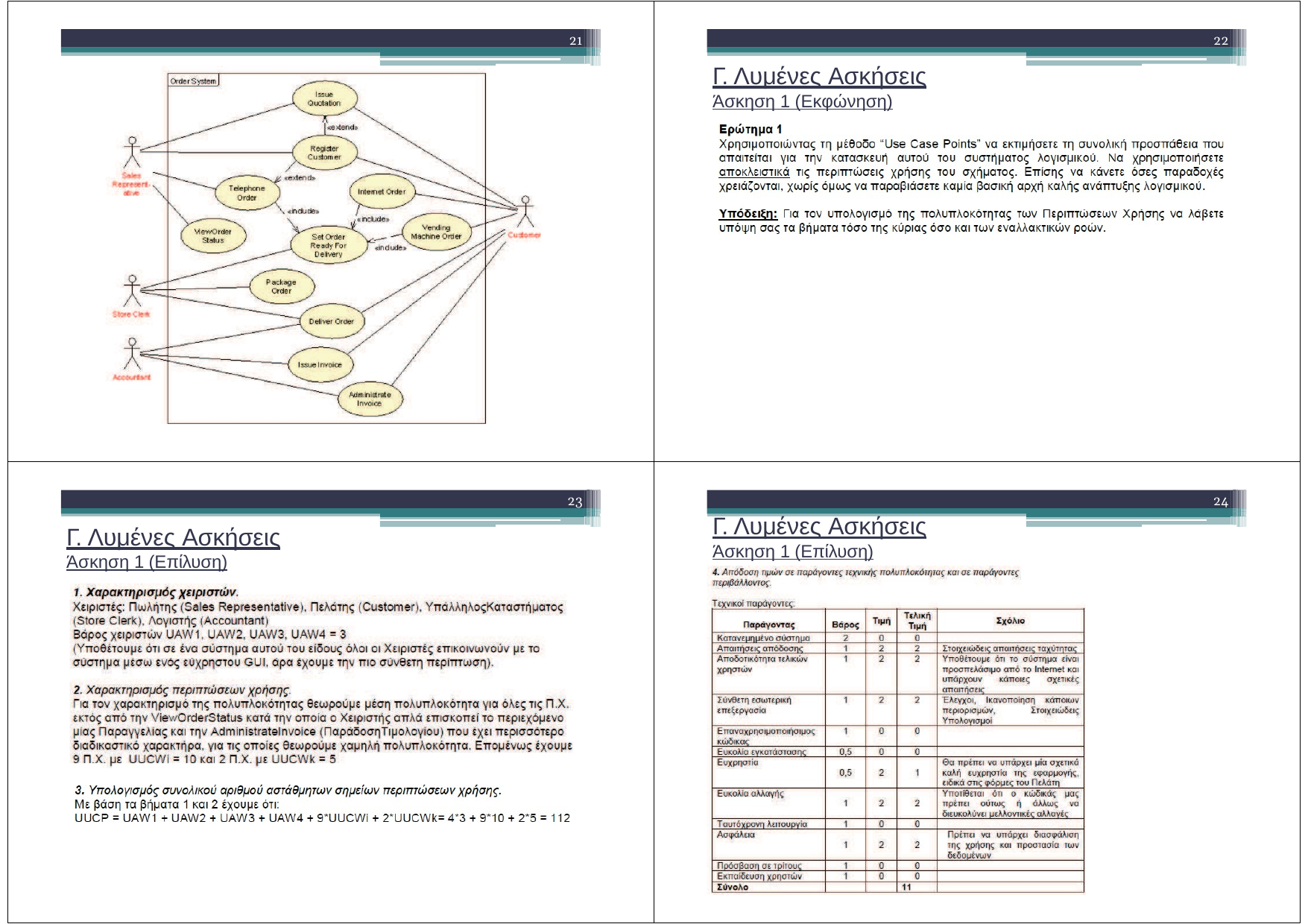

21
22

Γ. Λυμένες Ασκήσεις
Άσκηση 1 (Εκφώνηση)

23
24

Γ. Λυμένες Ασκήσεις
Άσκηση 1 (Επίλυση)

Γ. Λυμένες Ασκήσεις
Άσκηση 1 (Επίλυση)